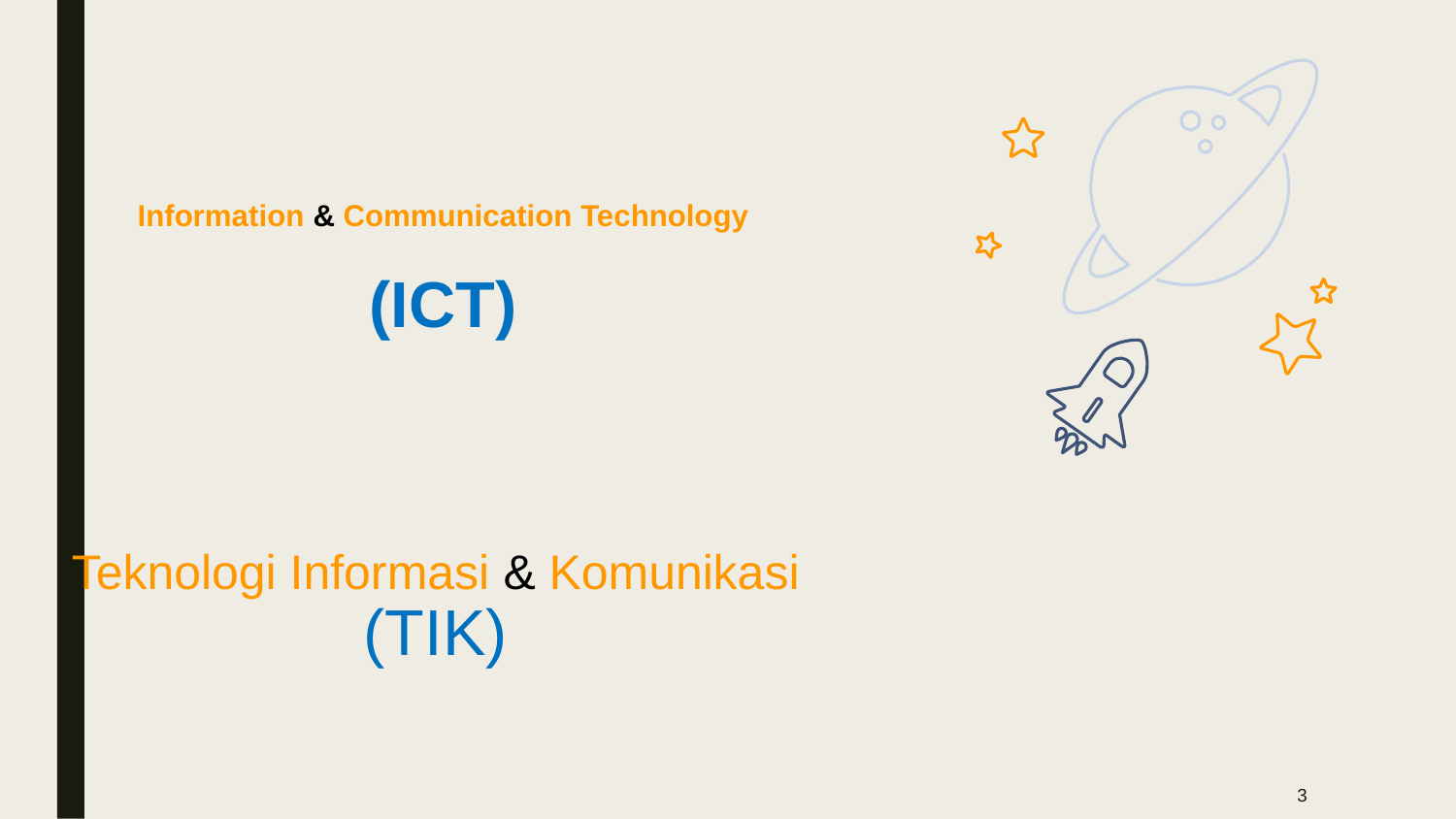

Information & Communication Technology
(ICT)

Teknologi Informasi & Komunikasi
(TIK)
3